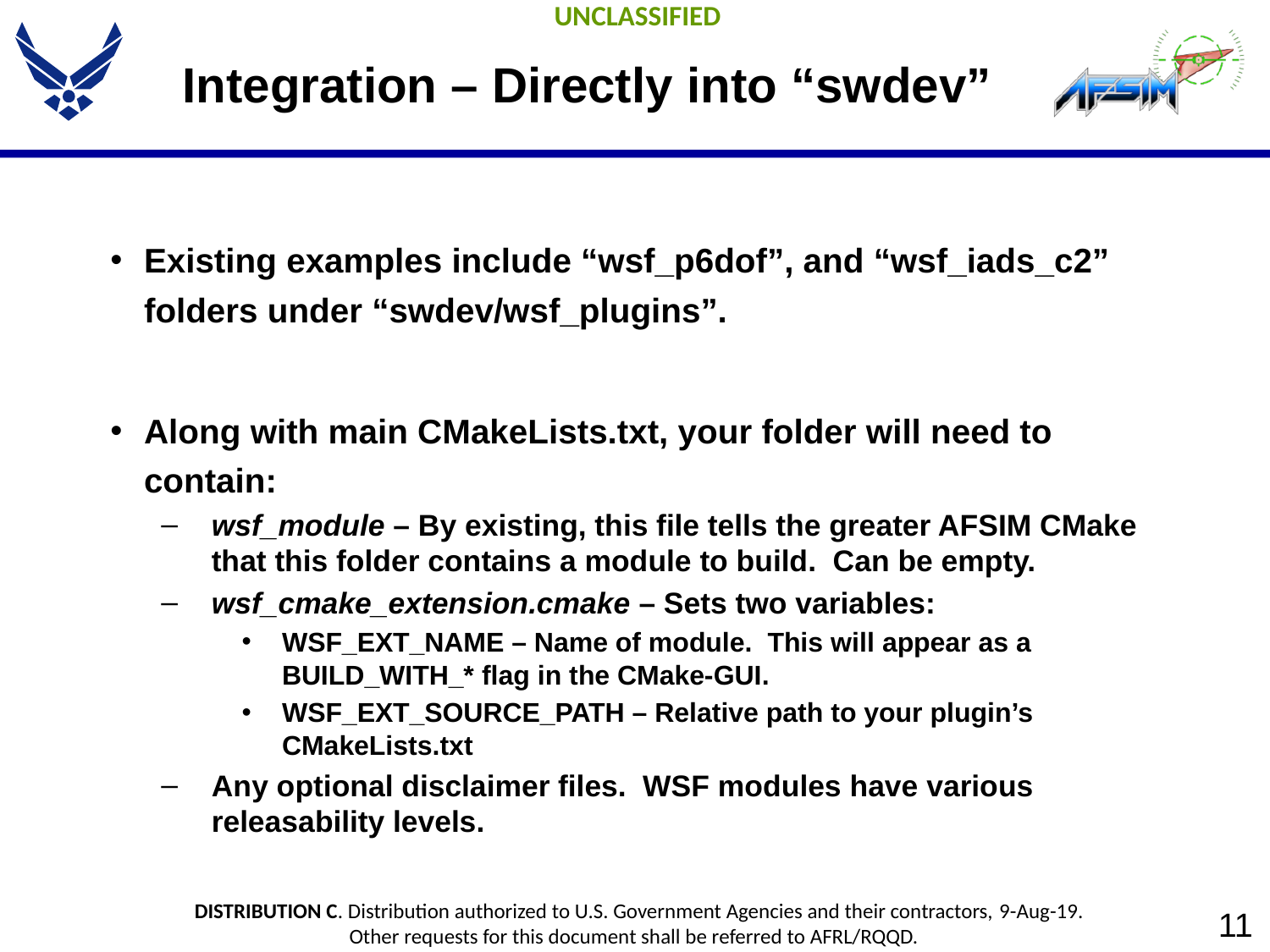

# Integration – Directly into “swdev”
Existing examples include “wsf_p6dof”, and “wsf_iads_c2” folders under “swdev/wsf_plugins”.

Along with main CMakeLists.txt, your folder will need to contain:
wsf_module – By existing, this file tells the greater AFSIM CMake that this folder contains a module to build.  Can be empty.
wsf_cmake_extension.cmake – Sets two variables:
WSF_EXT_NAME – Name of module.  This will appear as a BUILD_WITH_* flag in the CMake-GUI.
WSF_EXT_SOURCE_PATH – Relative path to your plugin’s CMakeLists.txt
Any optional disclaimer files.  WSF modules have various releasability levels.